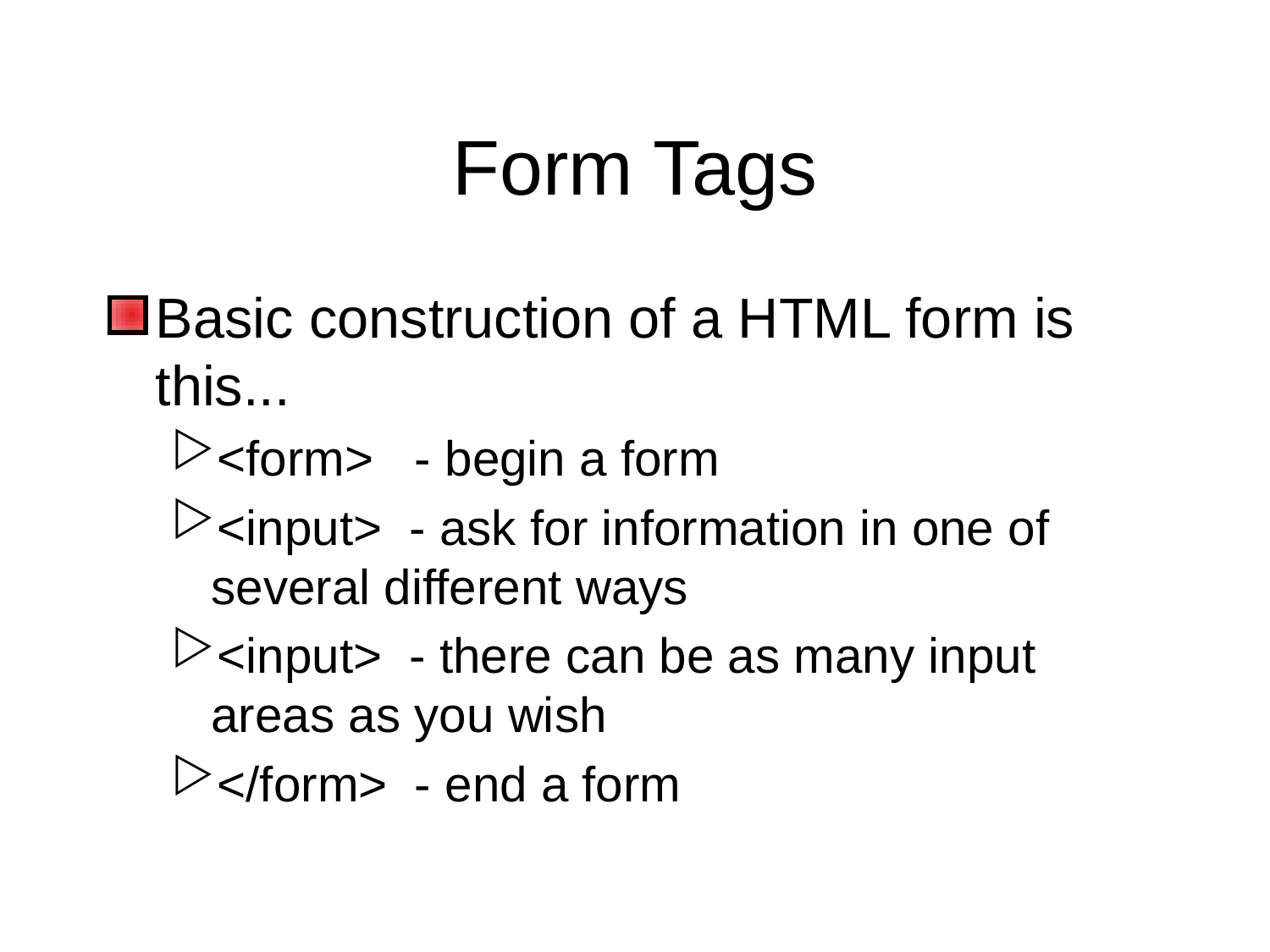

# Form Tags
Basic construction of a HTML form is this...
<form>   - begin a form
<input>  - ask for information in one of several different ways
<input>  - there can be as many input areas as you wish
</form>  - end a form